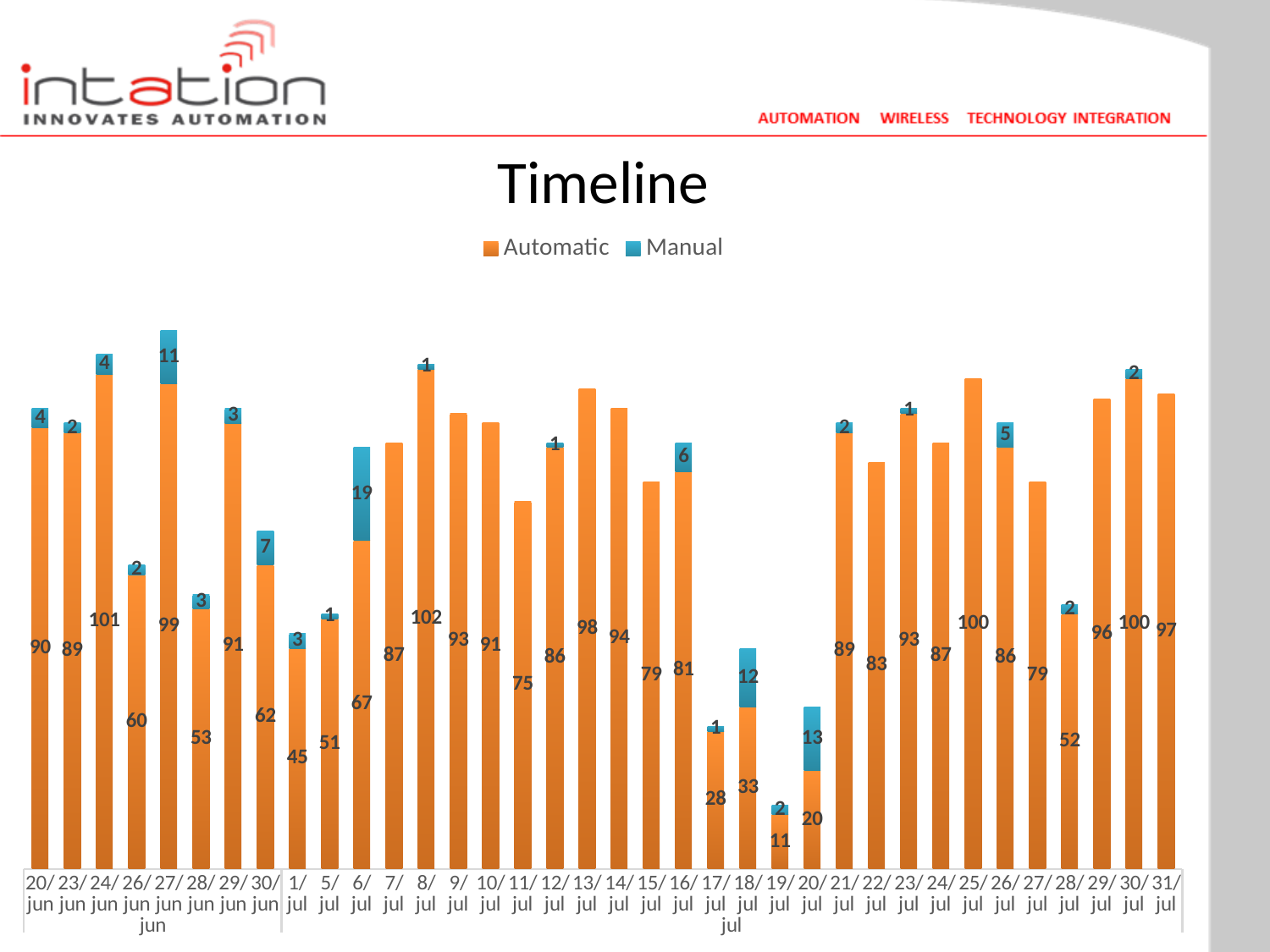

# Timeline

### Chart

| Category | Automatic | Manual |
|---|---|---|
| 20/jun | 90.0 | 4.0 |
| 23/jun | 89.0 | 2.0 |
| 24/jun | 101.0 | 4.0 |
| 26/jun | 60.0 | 2.0 |
| 27/jun | 99.0 | 11.0 |
| 28/jun | 53.0 | 3.0 |
| 29/jun | 91.0 | 3.0 |
| 30/jun | 62.0 | 7.0 |
| 1/jul | 45.0 | 3.0 |
| 5/jul | 51.0 | 1.0 |
| 6/jul | 67.0 | 19.0 |
| 7/jul | 87.0 | None |
| 8/jul | 102.0 | 1.0 |
| 9/jul | 93.0 | None |
| 10/jul | 91.0 | None |
| 11/jul | 75.0 | None |
| 12/jul | 86.0 | 1.0 |
| 13/jul | 98.0 | None |
| 14/jul | 94.0 | None |
| 15/jul | 79.0 | None |
| 16/jul | 81.0 | 6.0 |
| 17/jul | 28.0 | 1.0 |
| 18/jul | 33.0 | 12.0 |
| 19/jul | 11.0 | 2.0 |
| 20/jul | 20.0 | 13.0 |
| 21/jul | 89.0 | 2.0 |
| 22/jul | 83.0 | None |
| 23/jul | 93.0 | 1.0 |
| 24/jul | 87.0 | None |
| 25/jul | 100.0 | None |
| 26/jul | 86.0 | 5.0 |
| 27/jul | 79.0 | None |
| 28/jul | 52.0 | 2.0 |
| 29/jul | 96.0 | None |
| 30/jul | 100.0 | 2.0 |
| 31/jul | 97.0 | None |